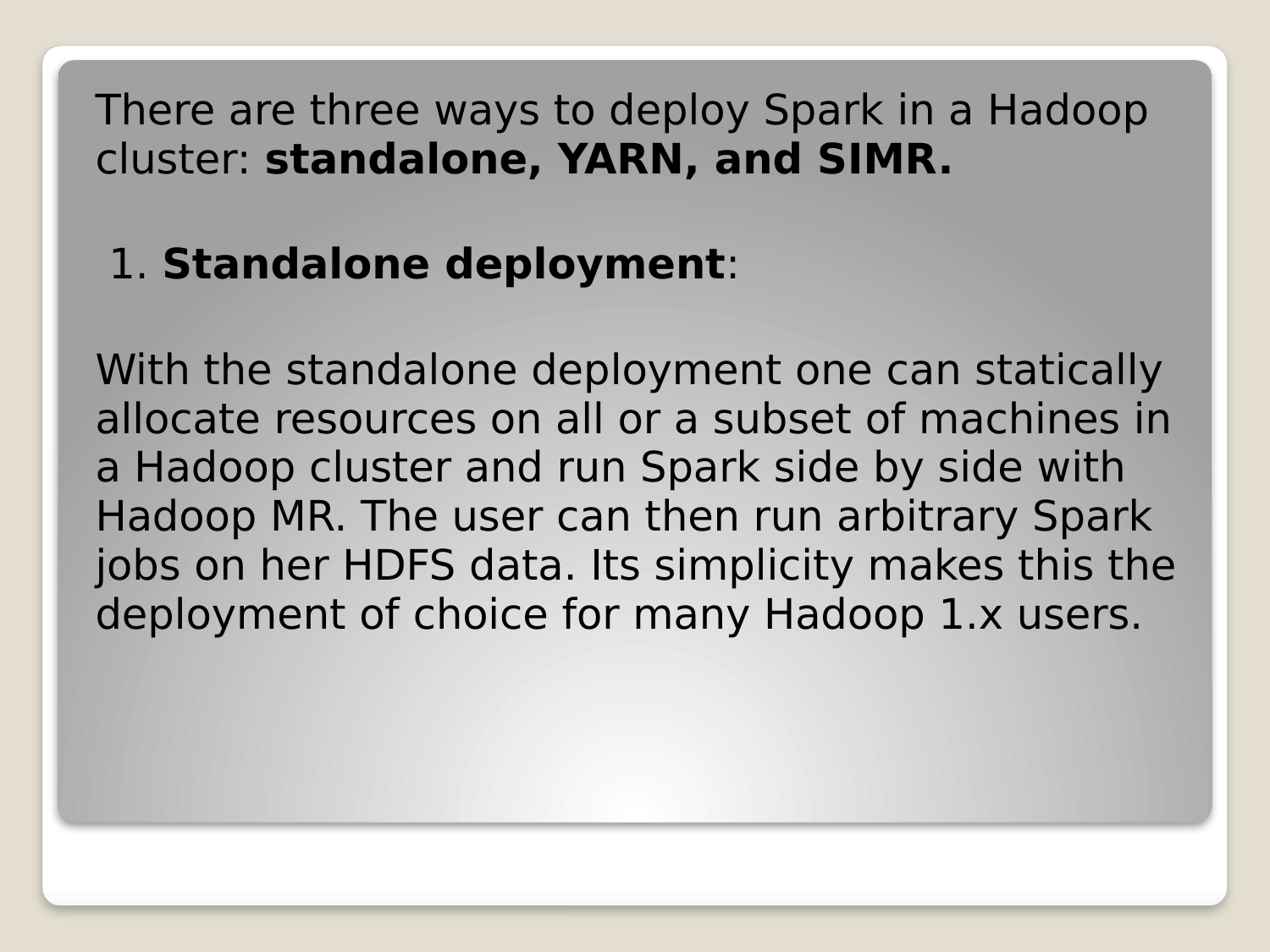

There are three ways to deploy Spark in a Hadoop cluster: standalone, YARN, and SIMR.

 1. Standalone deployment:

With the standalone deployment one can statically allocate resources on all or a subset of machines in a Hadoop cluster and run Spark side by side with Hadoop MR. The user can then run arbitrary Spark jobs on her HDFS data. Its simplicity makes this the deployment of choice for many Hadoop 1.x users.